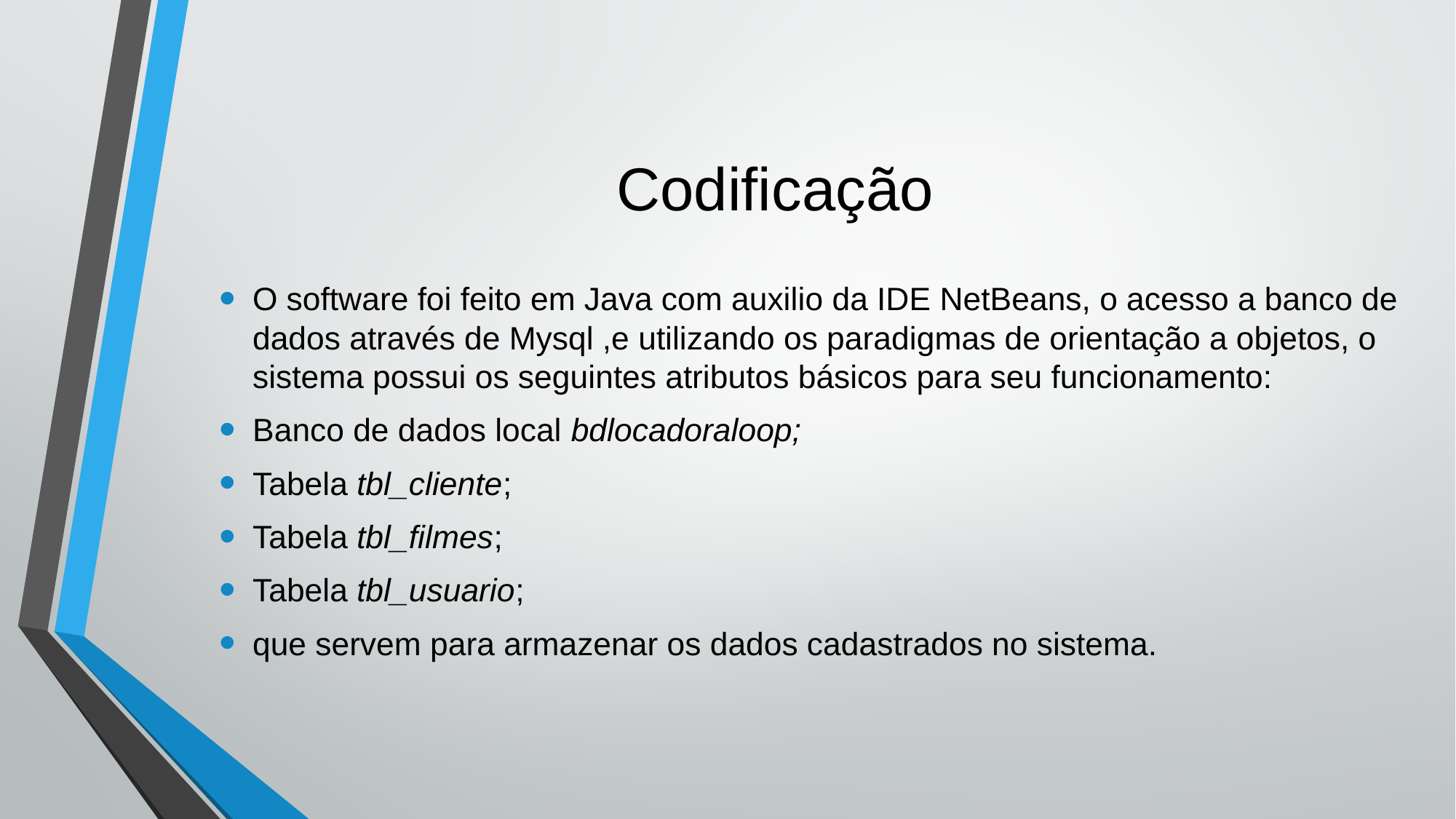

# Codificação
O software foi feito em Java com auxilio da IDE NetBeans, o acesso a banco de dados através de Mysql ,e utilizando os paradigmas de orientação a objetos, o sistema possui os seguintes atributos básicos para seu funcionamento:
Banco de dados local bdlocadoraloop;
Tabela tbl_cliente;
Tabela tbl_filmes;
Tabela tbl_usuario;
que servem para armazenar os dados cadastrados no sistema.